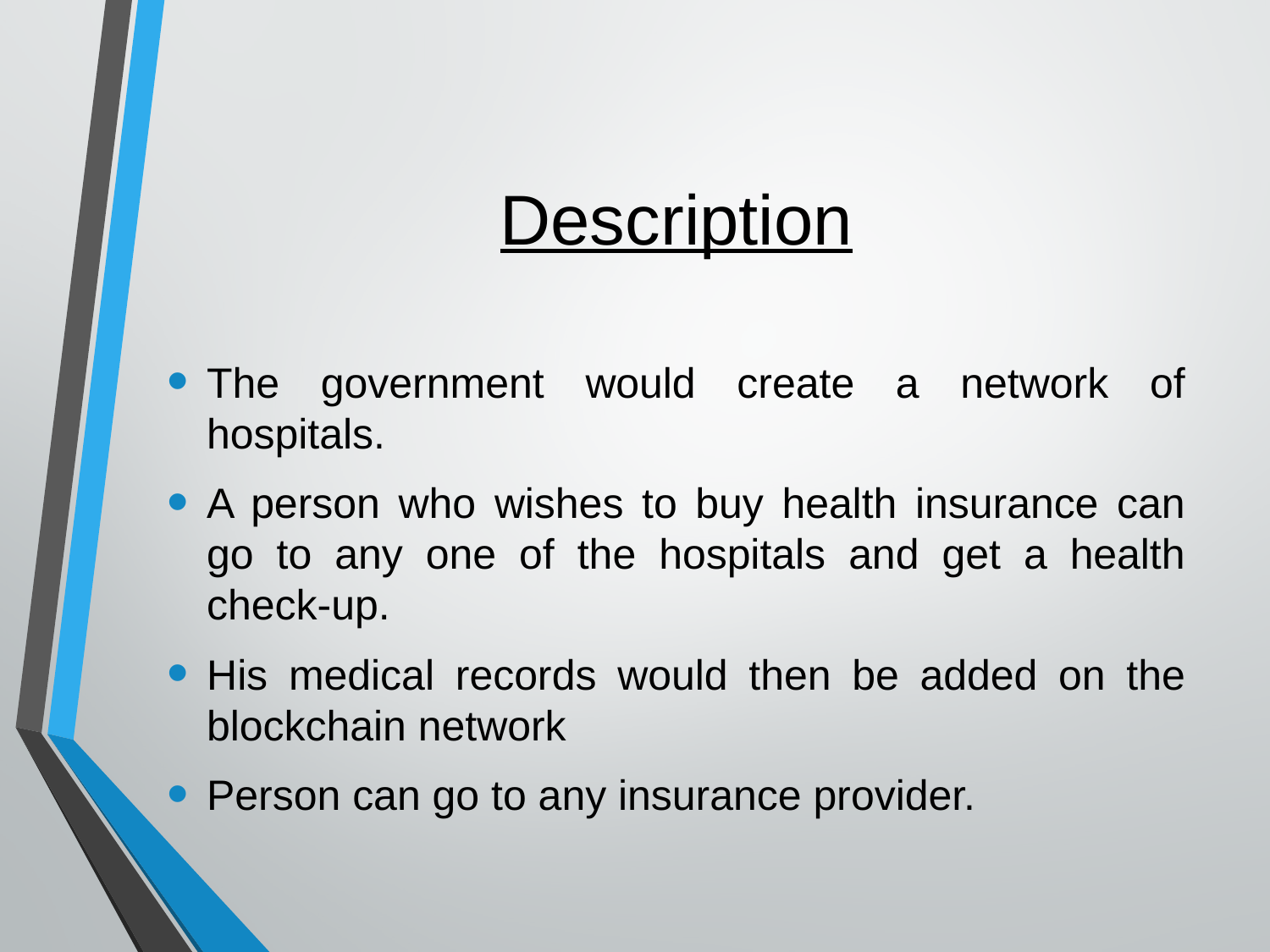

Description
The government would create a network of hospitals.
A person who wishes to buy health insurance can go to any one of the hospitals and get a health check-up.
His medical records would then be added on the blockchain network
Person can go to any insurance provider.